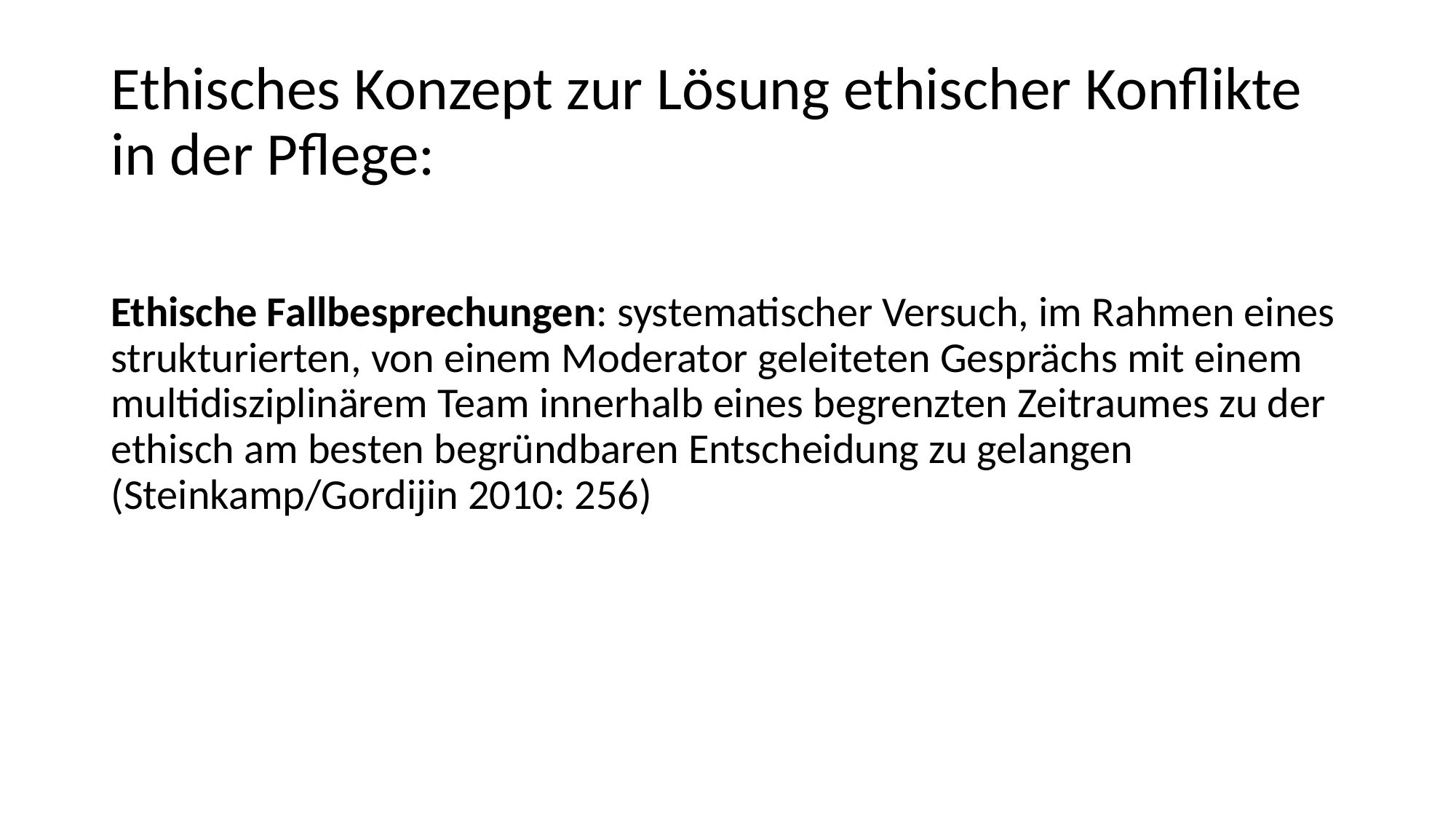

# Ethisches Konzept zur Lösung ethischer Konflikte in der Pflege:

Ethische Fallbesprechungen: systematischer Versuch, im Rahmen eines strukturierten, von einem Moderator geleiteten Gesprächs mit einem multidisziplinärem Team innerhalb eines begrenzten Zeitraumes zu der ethisch am besten begründbaren Entscheidung zu gelangen (Steinkamp/Gordijin 2010: 256)